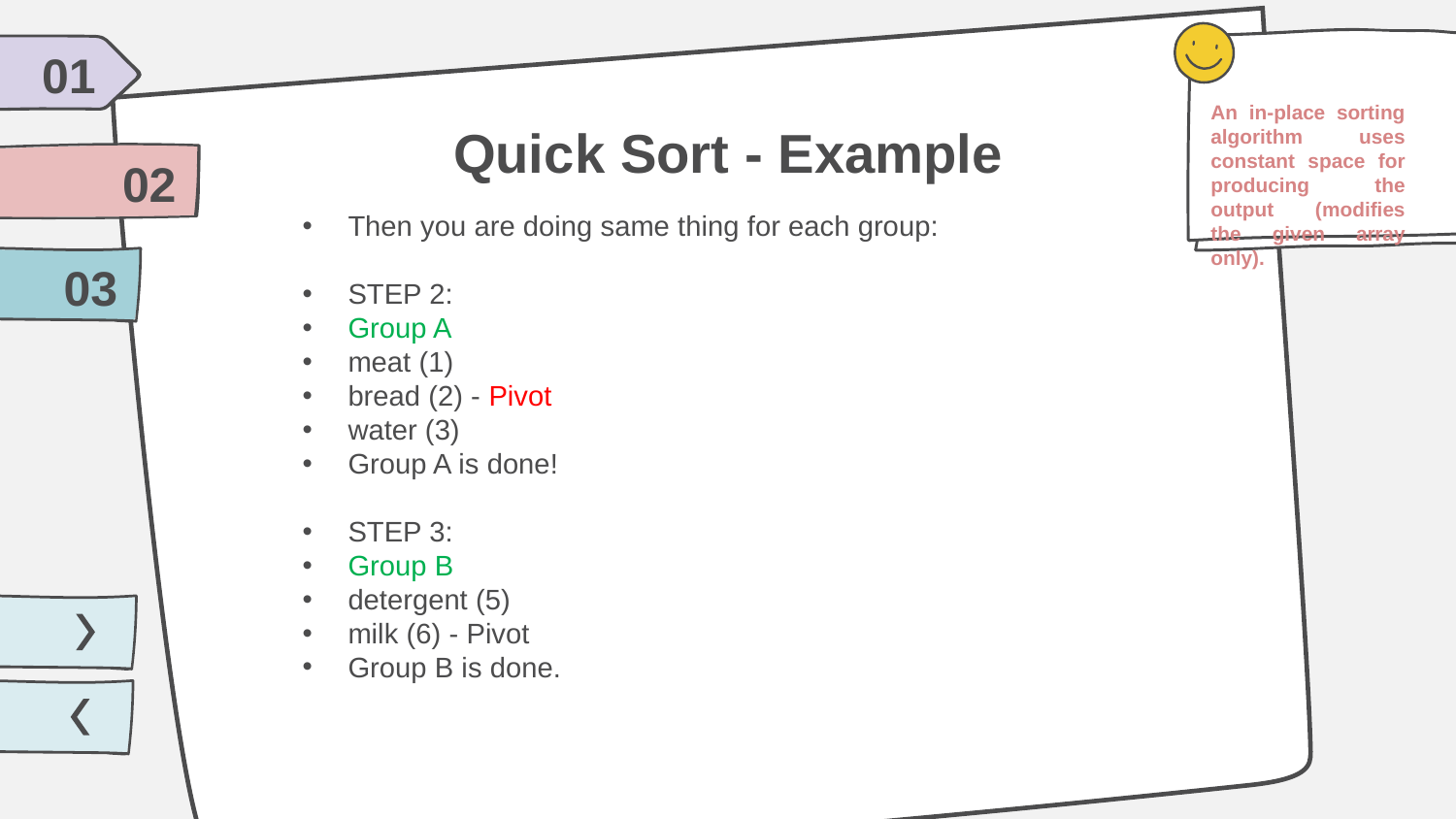

01
An in-place sorting algorithm uses constant space for producing the output (modifies the given array only).
# Quick Sort - Example
02
Then you are doing same thing for each group:

STEP 2:
Group A
meat (1)
bread (2) - Pivot
water (3)
Group A is done!

STEP 3:
Group B
detergent (5)
milk (6) - Pivot
Group B is done.
03